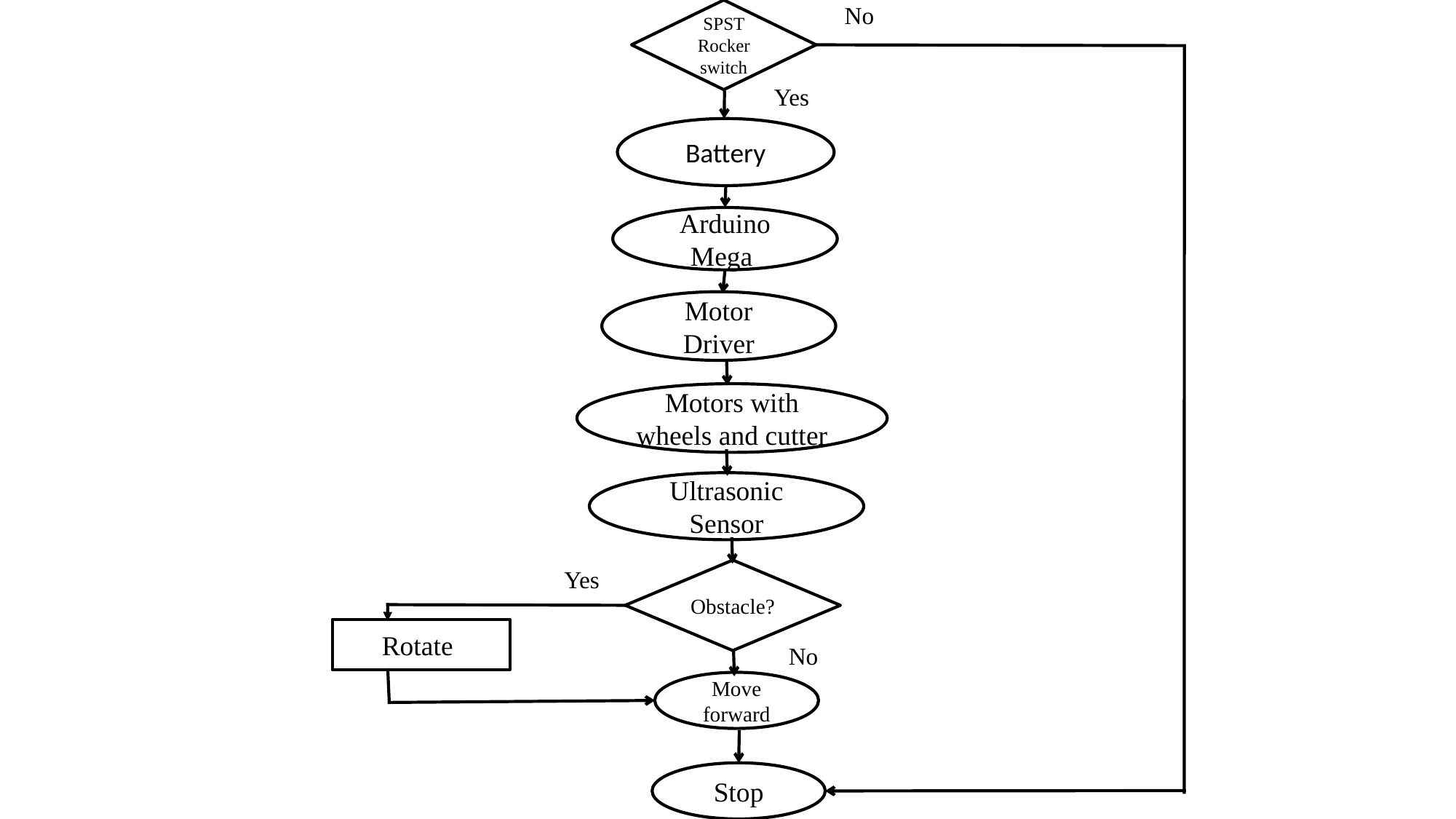

SPST Rocker switch
No
Yes
Battery
Arduino Mega
Motor Driver
Motors with wheels and cutter
Ultrasonic Sensor
Obstacle?
Yes
Rotate
No
Move forward
Stop